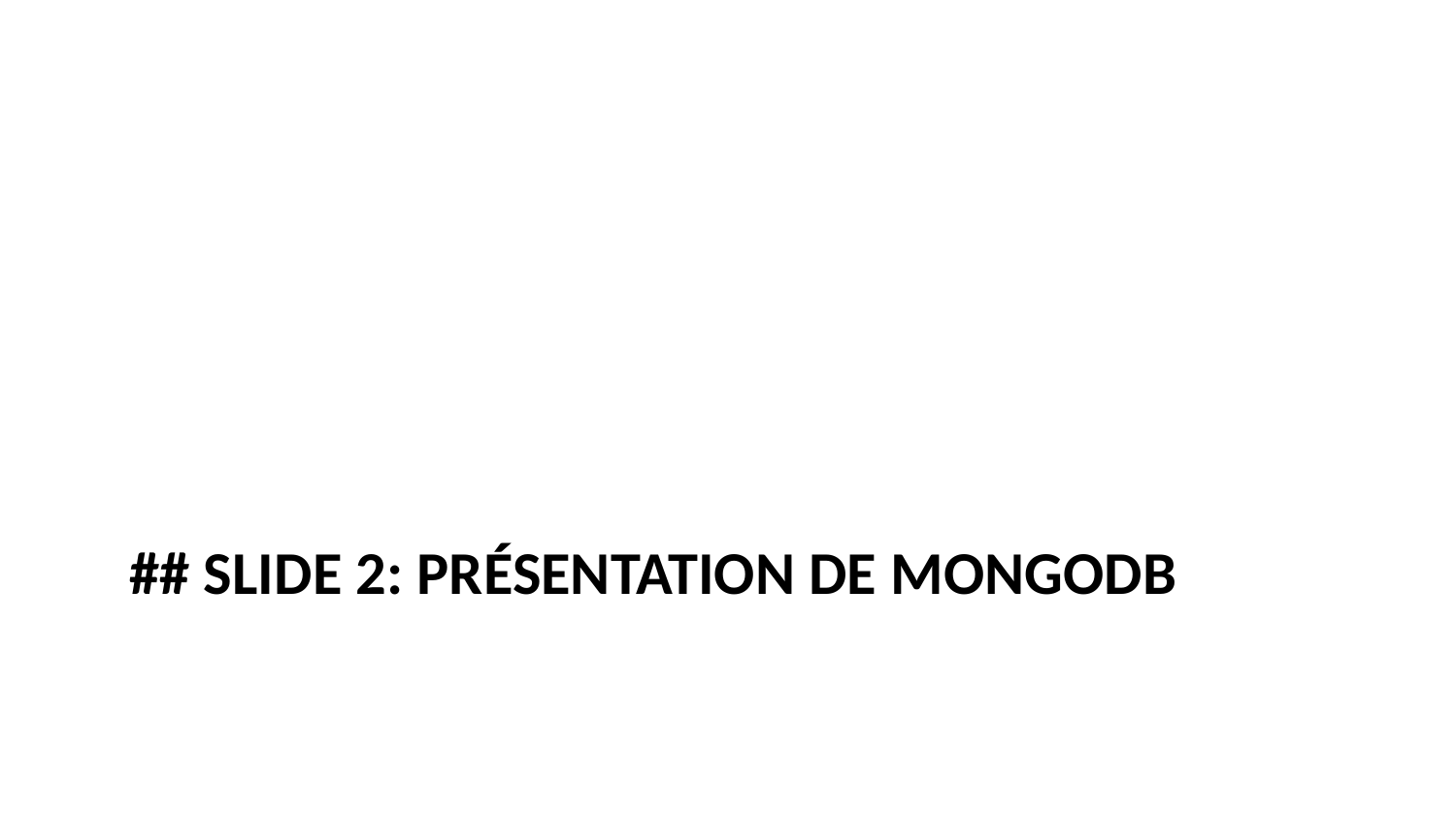

# ## Slide 2: Présentation de MongoDB